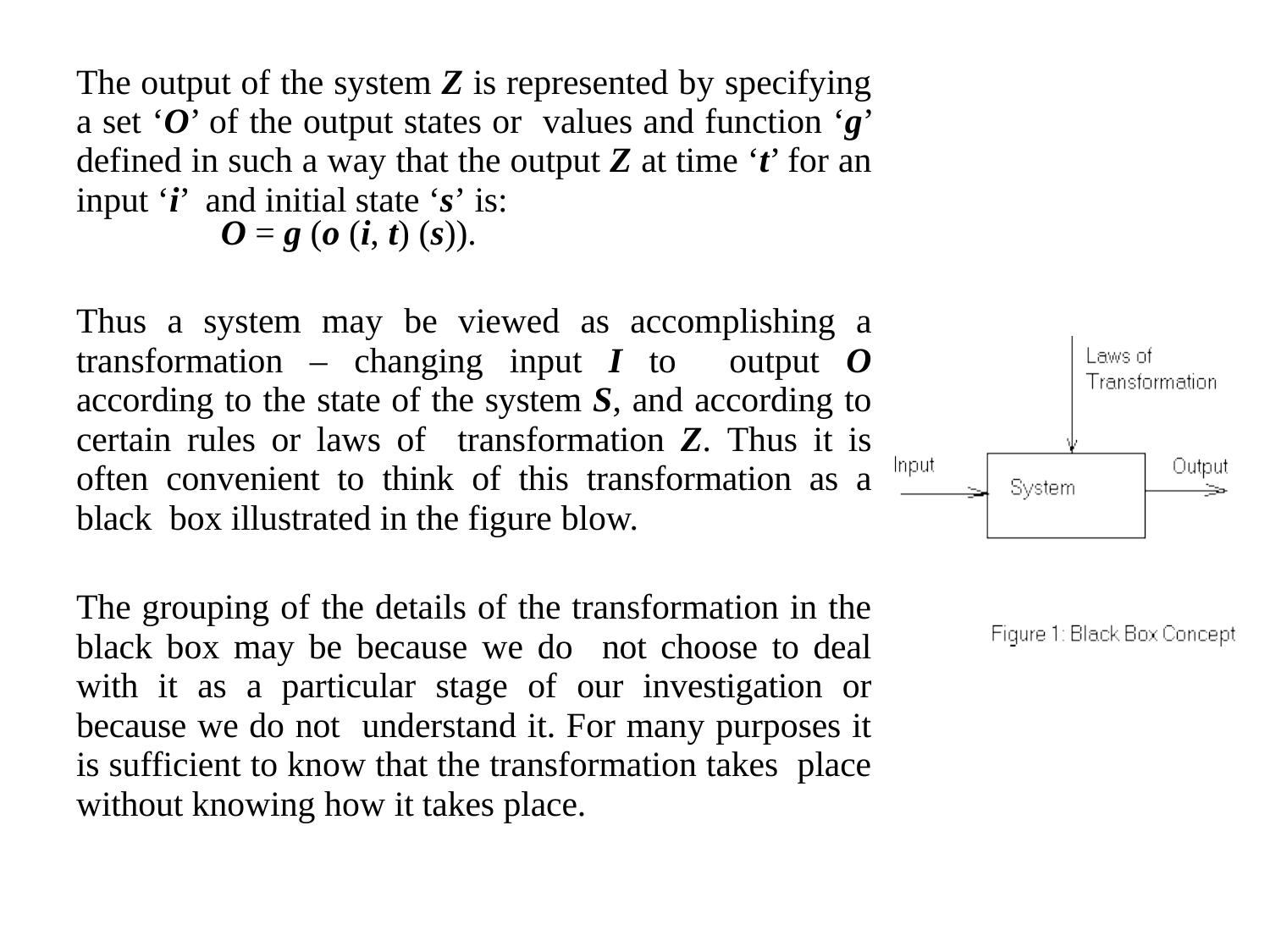

The output of the system Z is represented by specifying a set ‘O’ of the output states or  values and function ‘g’ defined in such a way that the output Z at time ‘t’ for an input ‘i’  and initial state ‘s’ is:
O = g (o (i, t) (s)).

Thus a system may be viewed as accomplishing a transformation – changing input I to  output O according to the state of the system S, and according to certain rules or laws of  transformation Z. Thus it is often convenient to think of this transformation as a black  box illustrated in the figure blow.

The grouping of the details of the transformation in the black box may be because we do  not choose to deal with it as a particular stage of our investigation or because we do not  understand it. For many purposes it is sufficient to know that the transformation takes  place without knowing how it takes place.